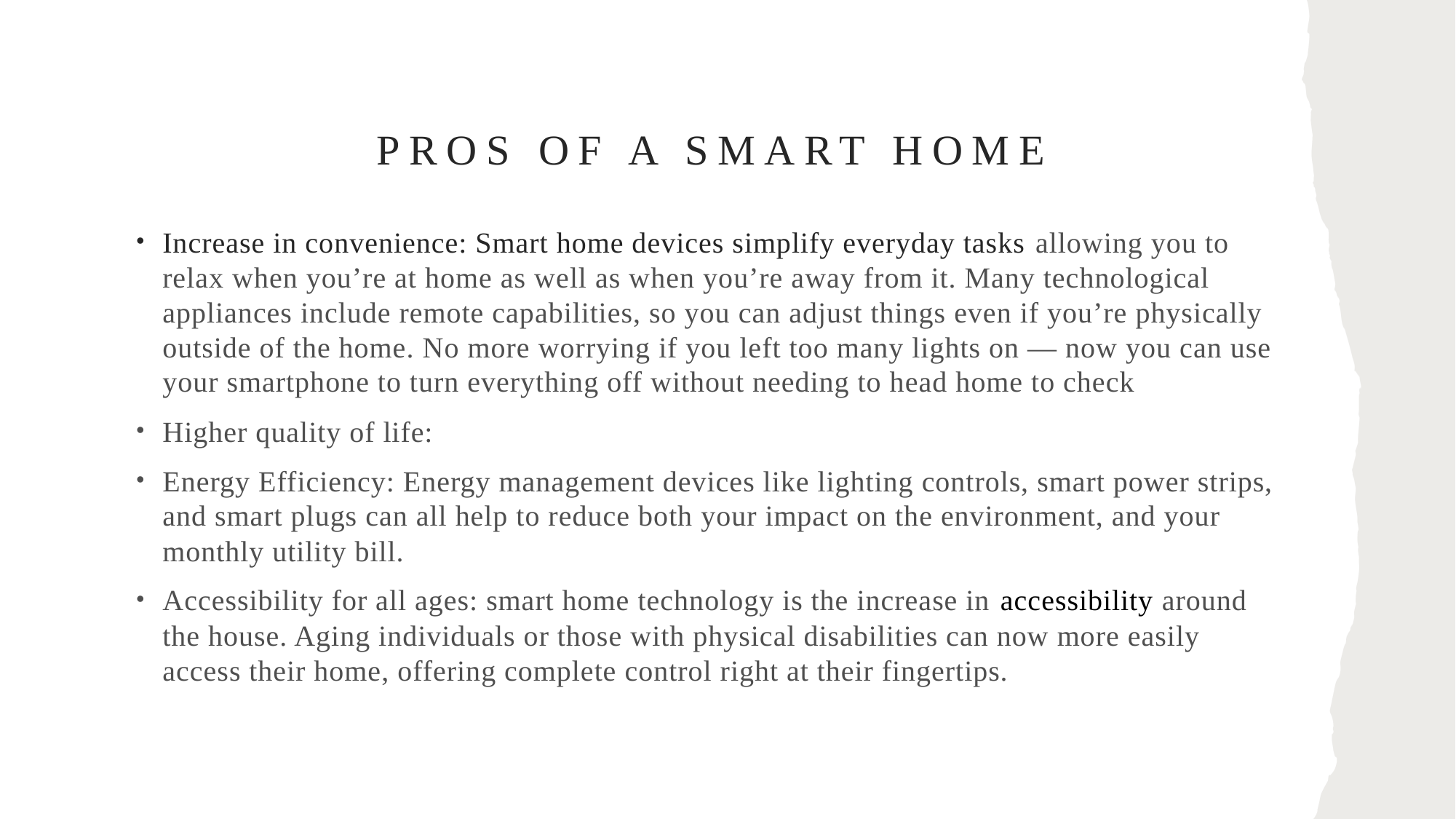

# PROS OF A SMART HOME
Increase in convenience: Smart home devices simplify everyday tasks allowing you to relax when you’re at home as well as when you’re away from it. Many technological appliances include remote capabilities, so you can adjust things even if you’re physically outside of the home. No more worrying if you left too many lights on — now you can use your smartphone to turn everything off without needing to head home to check
Higher quality of life:
Energy Efficiency: Energy management devices like lighting controls, smart power strips, and smart plugs can all help to reduce both your impact on the environment, and your monthly utility bill.
Accessibility for all ages: smart home technology is the increase in accessibility around the house. Aging individuals or those with physical disabilities can now more easily access their home, offering complete control right at their fingertips.